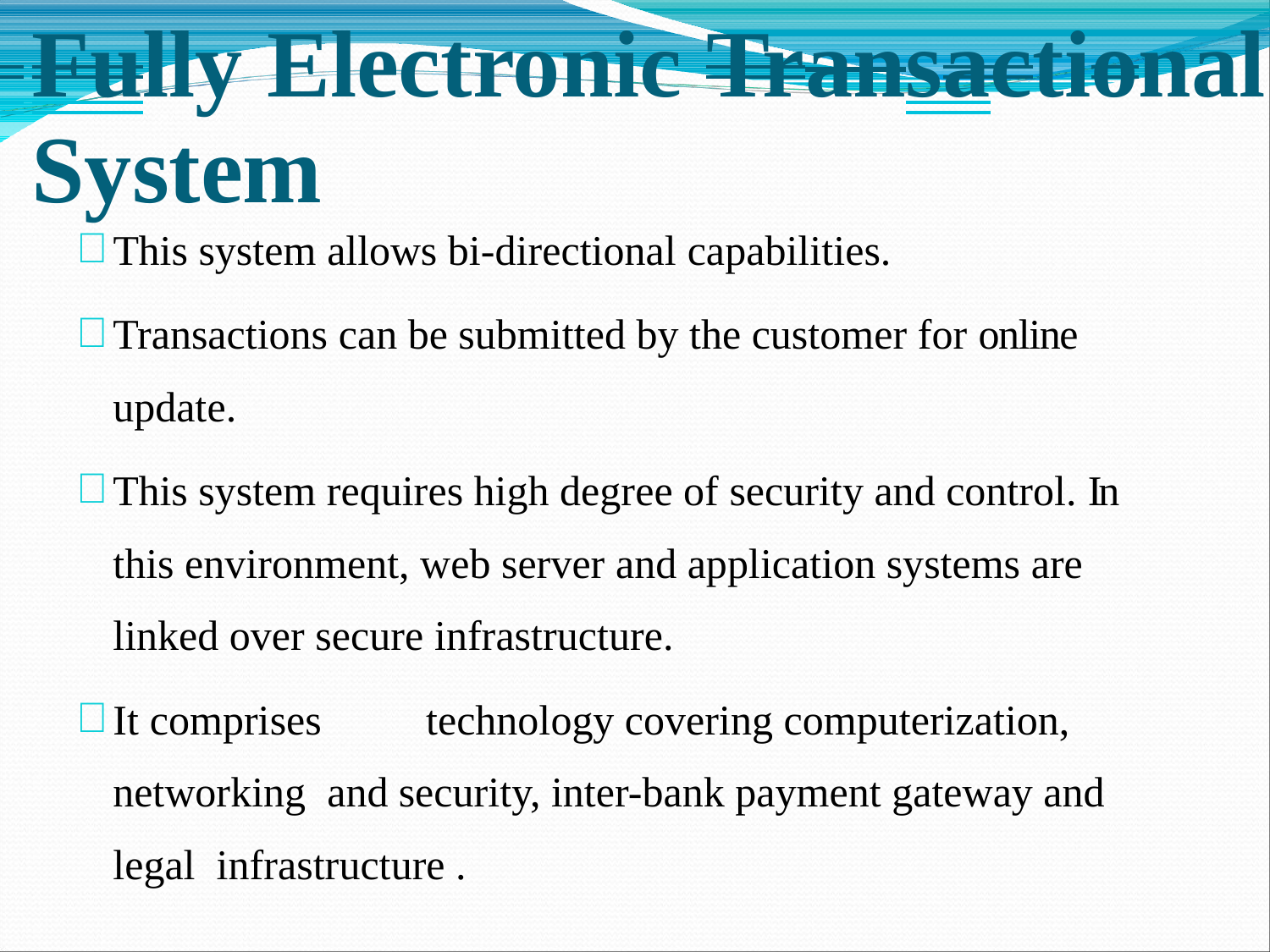

# Fully Electronic Transactional

System
This system allows bi-directional capabilities.
Transactions can be submitted by the customer for online  update.
This system requires high degree of security and control. In  this environment, web server and application systems are  linked over secure infrastructure.
It comprises	technology covering computerization, networking  and security, inter-bank payment gateway and legal  infrastructure .